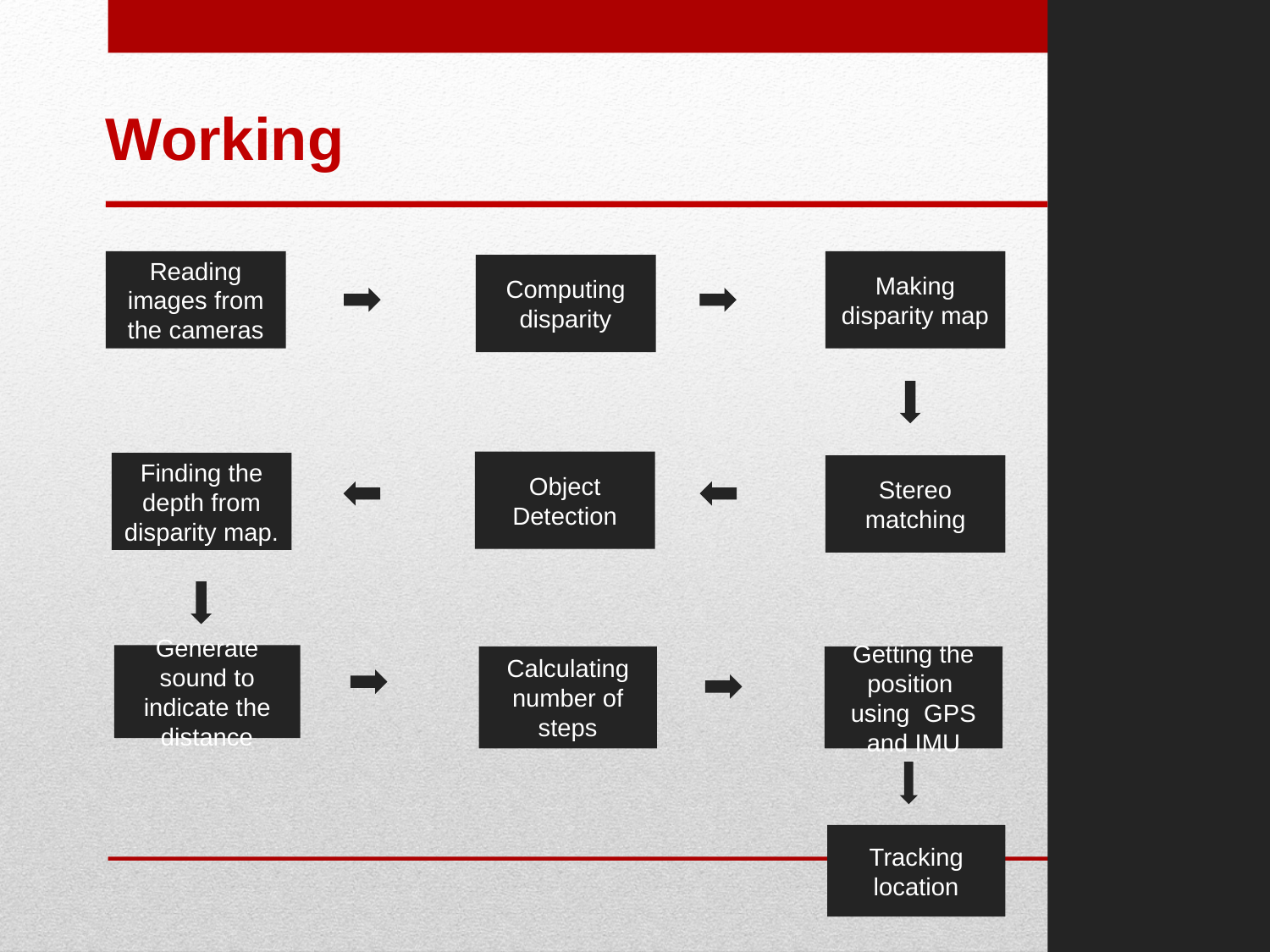

Working

Reading images from the cameras
Making disparity map
Computing disparity

Object Detection
Finding the depth from disparity map.
Stereo matching

Generate sound to indicate the distance
Calculating number of steps
Getting the position  using  GPS and IMU

Tracking location